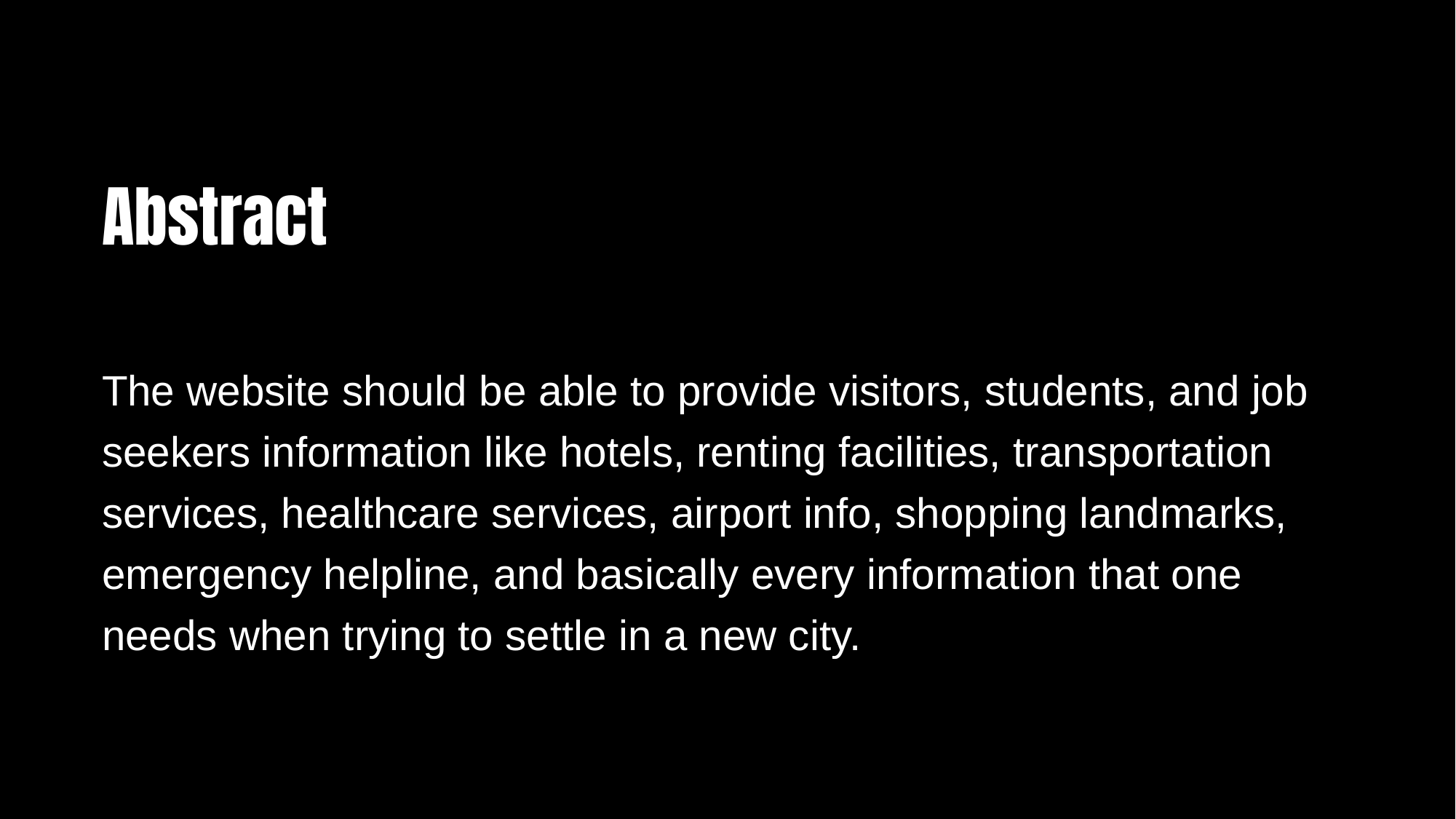

# Abstract
The website should be able to provide visitors, students, and job
seekers information like hotels, renting facilities, transportation
services, healthcare services, airport info, shopping landmarks,
emergency helpline, and basically every information that one
needs when trying to settle in a new city.